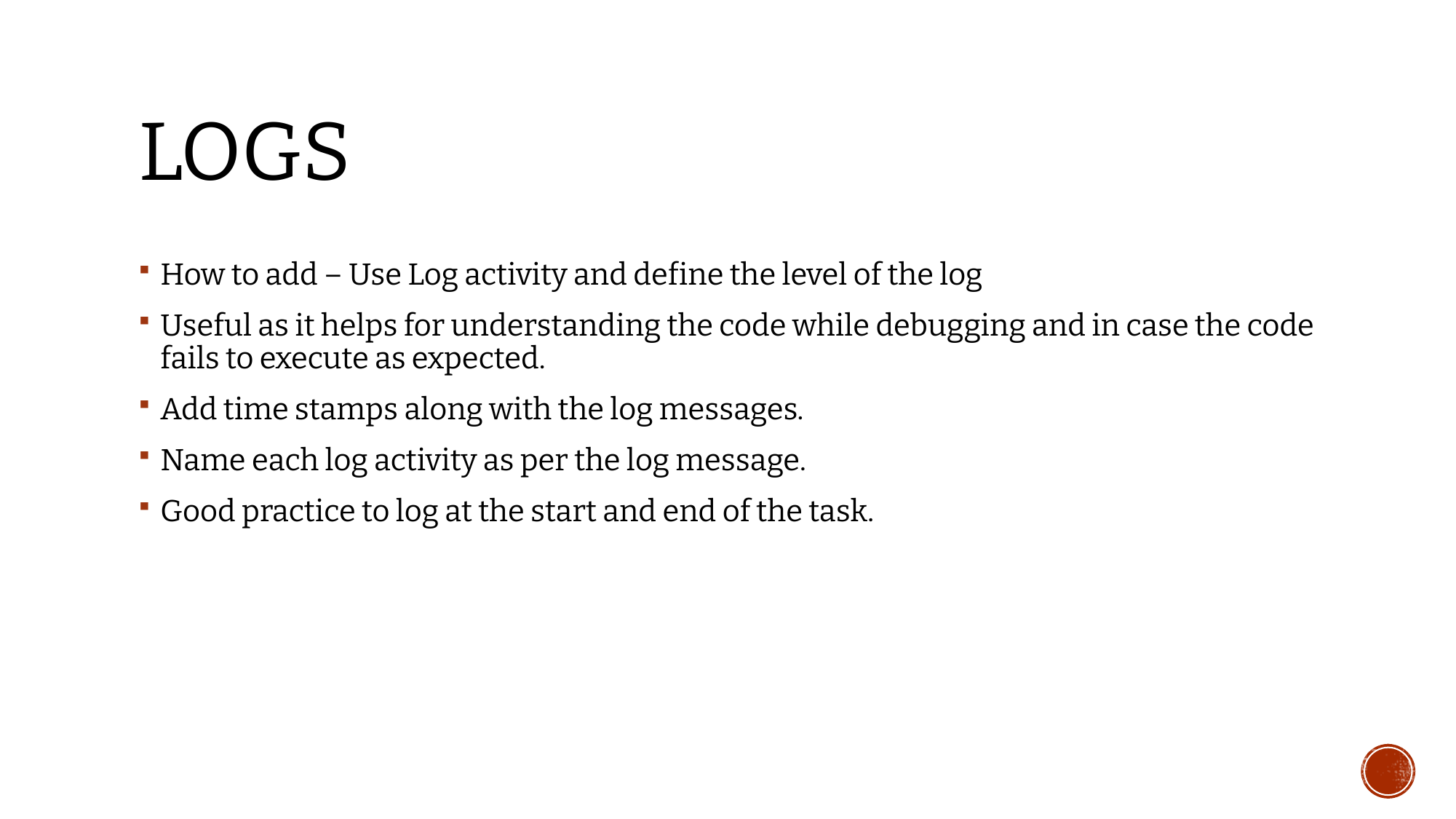

# Logs
How to add – Use Log activity and define the level of the log
Useful as it helps for understanding the code while debugging and in case the code fails to execute as expected.
Add time stamps along with the log messages.
Name each log activity as per the log message.
Good practice to log at the start and end of the task.